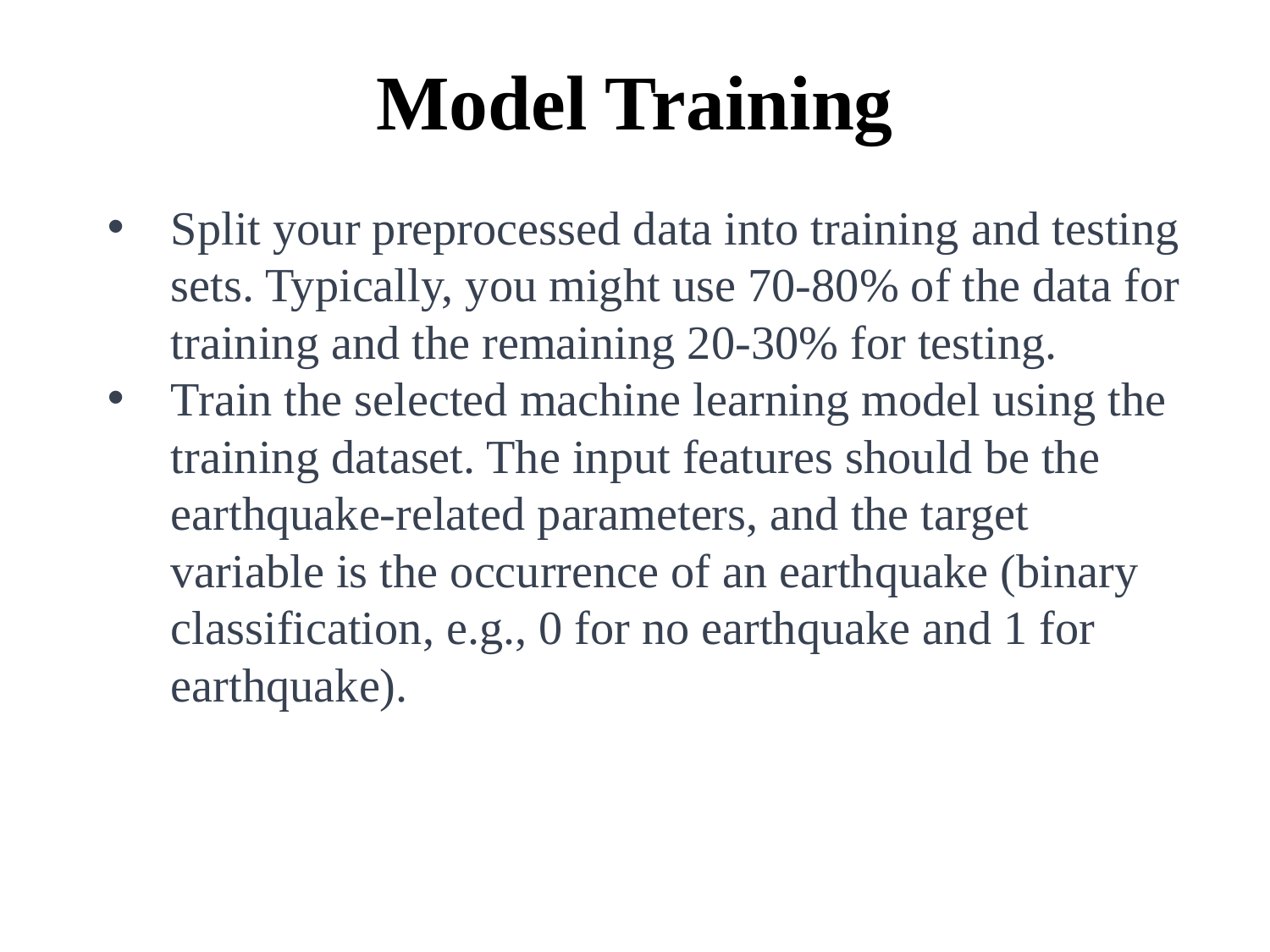

Model Training
Split your preprocessed data into training and testing sets. Typically, you might use 70-80% of the data for training and the remaining 20-30% for testing.
Train the selected machine learning model using the training dataset. The input features should be the earthquake-related parameters, and the target variable is the occurrence of an earthquake (binary classification, e.g., 0 for no earthquake and 1 for earthquake).